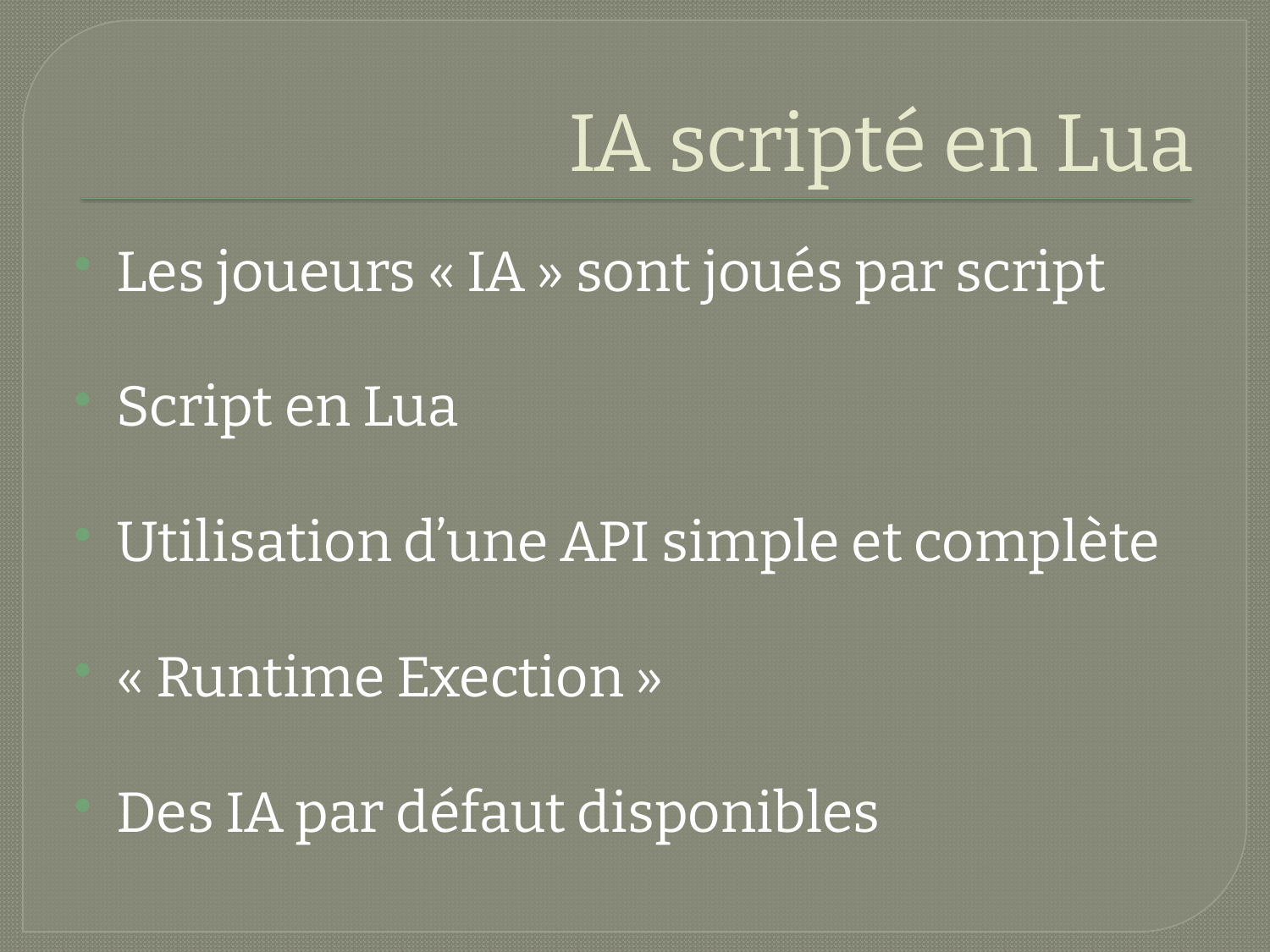

# IA scripté en Lua
Les joueurs « IA » sont joués par script

Script en Lua

Utilisation d’une API simple et complète

« Runtime Exection »

Des IA par défaut disponibles